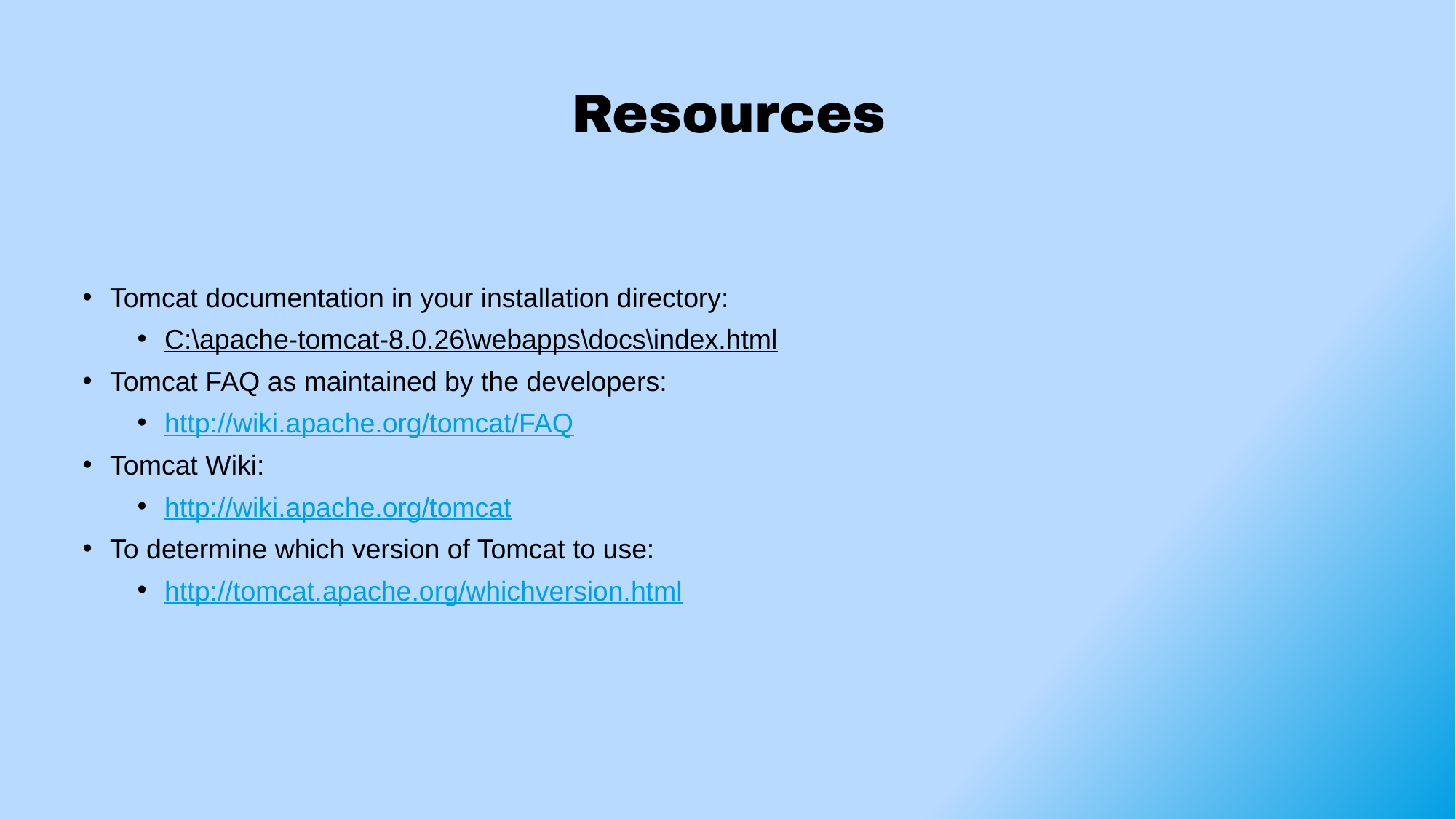

# Resources
Tomcat documentation in your installation directory:
C:\apache-tomcat-8.0.26\webapps\docs\index.html
Tomcat FAQ as maintained by the developers:
http://wiki.apache.org/tomcat/FAQ
Tomcat Wiki:
http://wiki.apache.org/tomcat
To determine which version of Tomcat to use:
http://tomcat.apache.org/whichversion.html